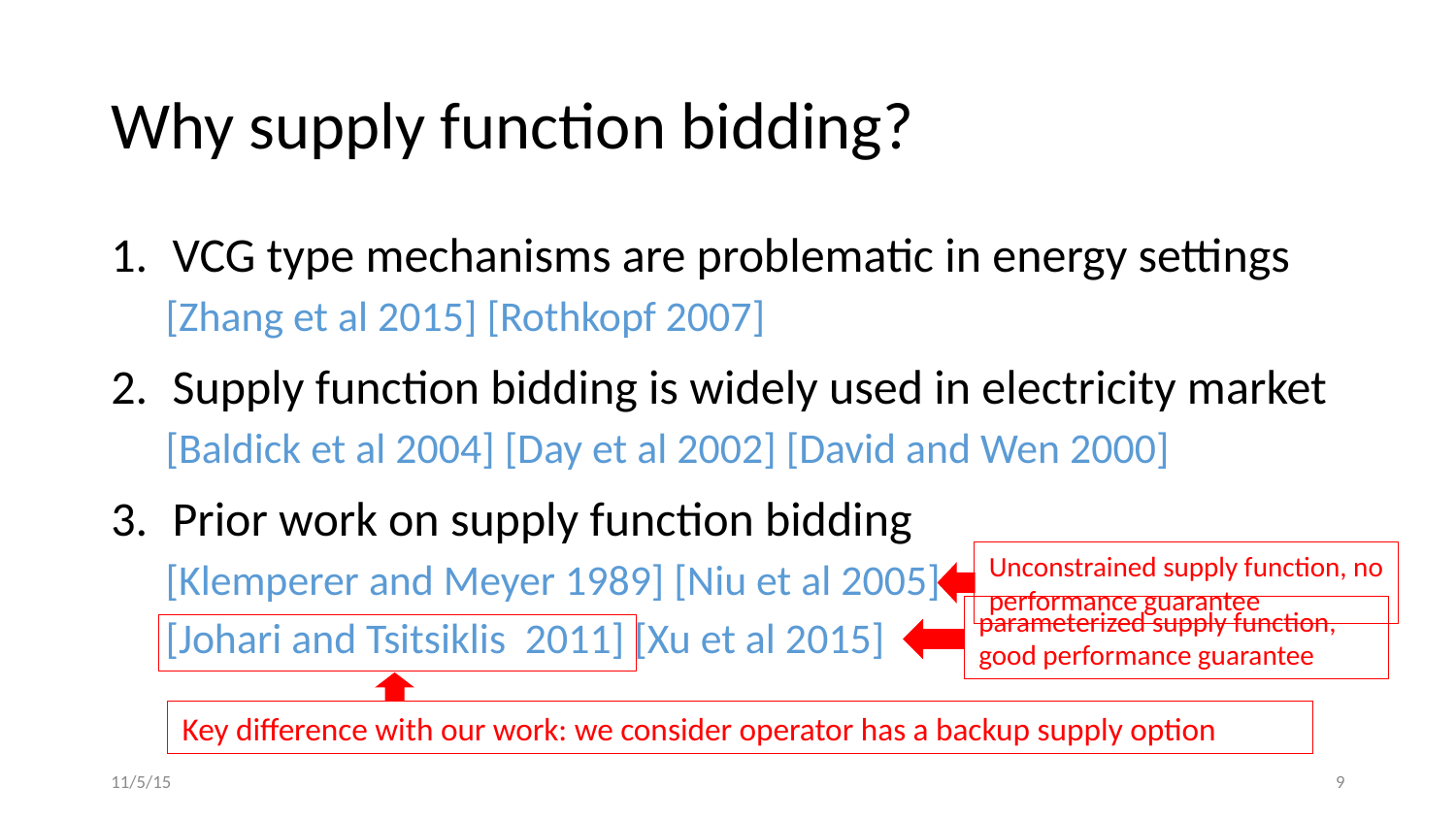

# Why supply function bidding?
VCG type mechanisms are problematic in energy settings
[Zhang et al 2015] [Rothkopf 2007]
Supply function bidding is widely used in electricity market
[Baldick et al 2004] [Day et al 2002] [David and Wen 2000]
Prior work on supply function bidding
[Klemperer and Meyer 1989] [Niu et al 2005]
[Johari and Tsitsiklis  2011] [Xu et al 2015]

Unconstrained supply function, no performance guarantee

parameterized supply function, good performance guarantee

Key difference with our work: we consider operator has a backup supply option
11/5/15
9